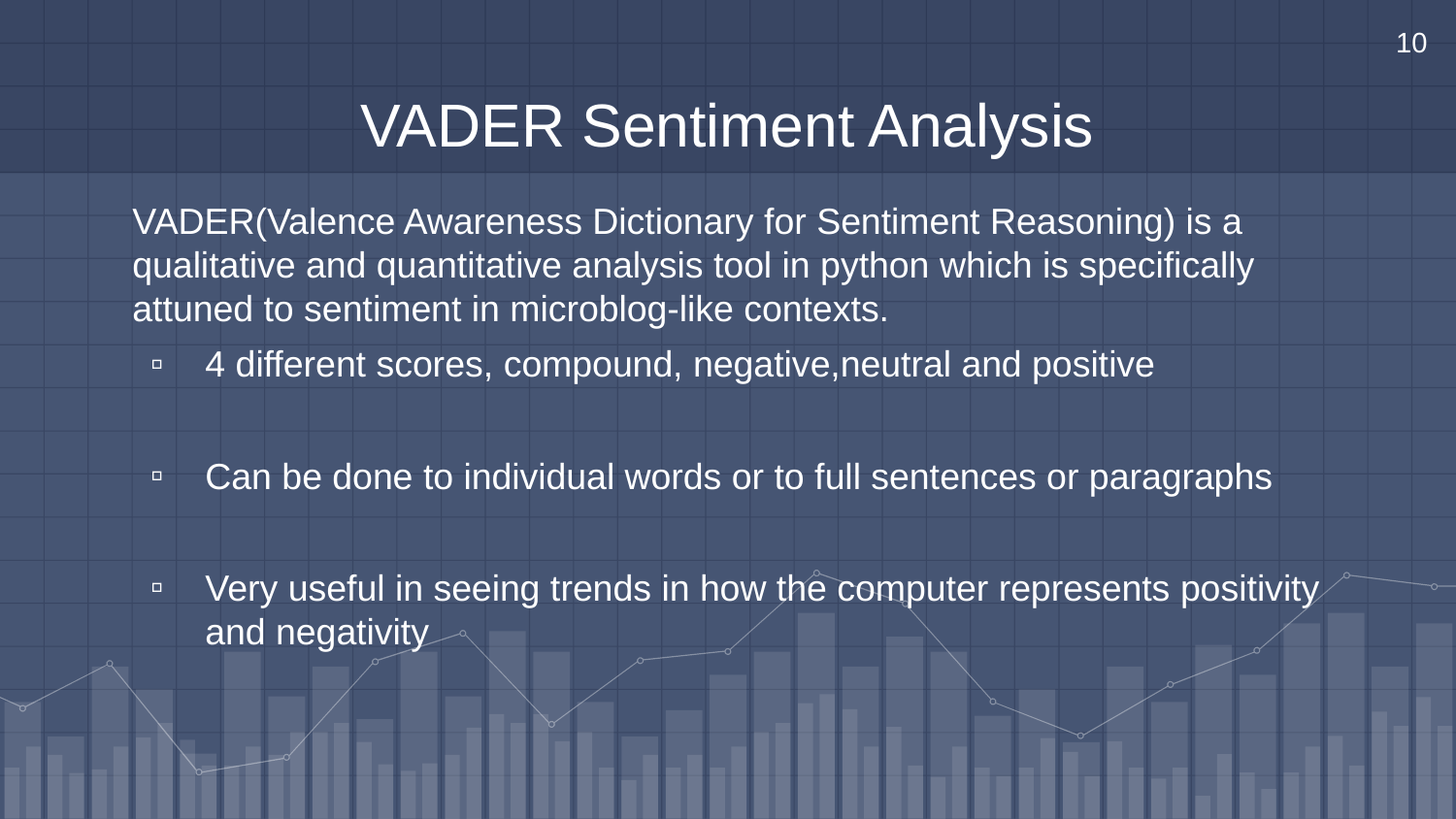

10
# VADER Sentiment Analysis
VADER(Valence Awareness Dictionary for Sentiment Reasoning) is a qualitative and quantitative analysis tool in python which is specifically attuned to sentiment in microblog-like contexts.
4 different scores, compound, negative,neutral and positive

Can be done to individual words or to full sentences or paragraphs

Very useful in seeing trends in how the computer represents positivity and negativity